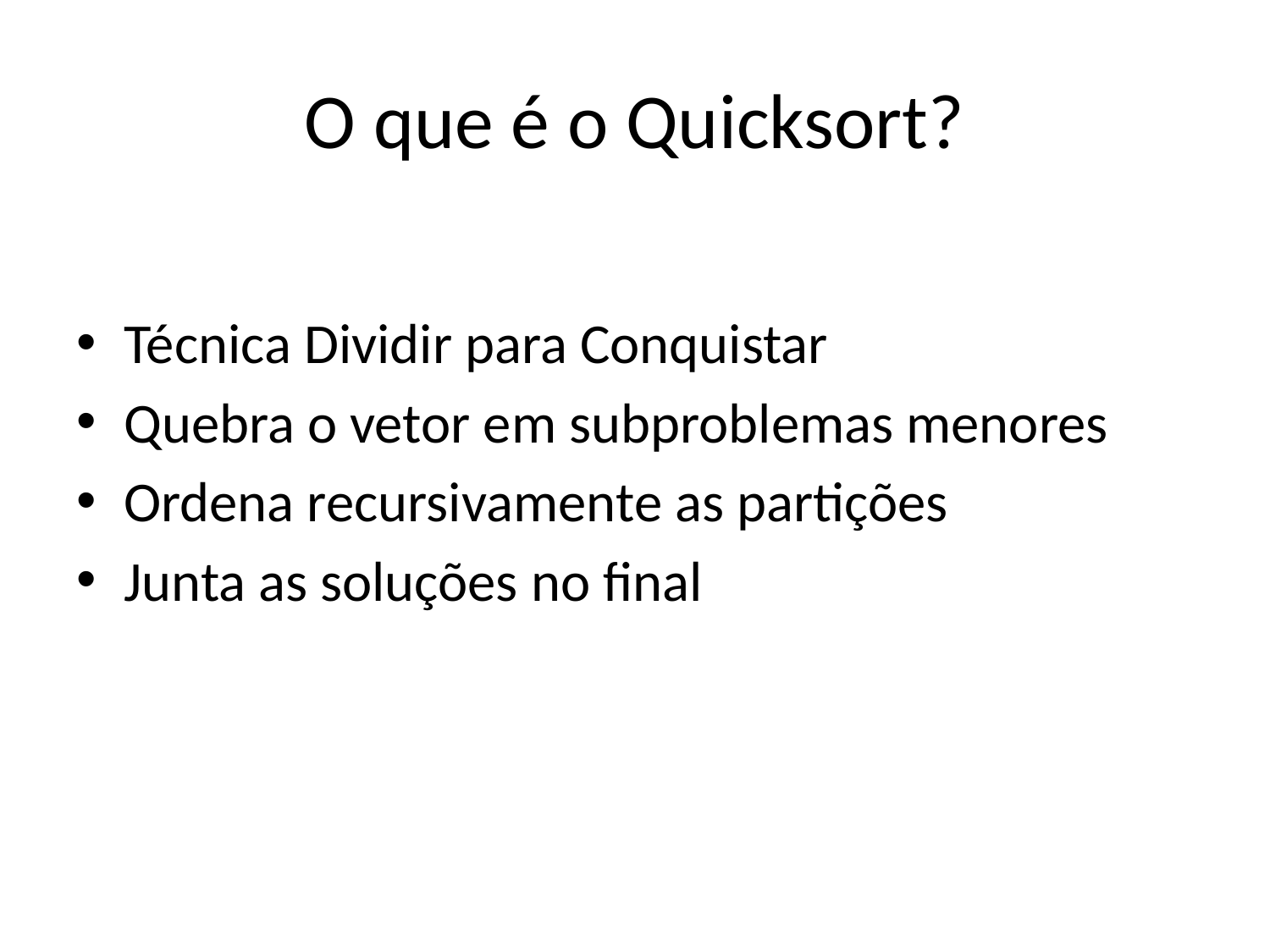

# O que é o Quicksort?

Técnica Dividir para Conquistar
Quebra o vetor em subproblemas menores
Ordena recursivamente as partições
Junta as soluções no final